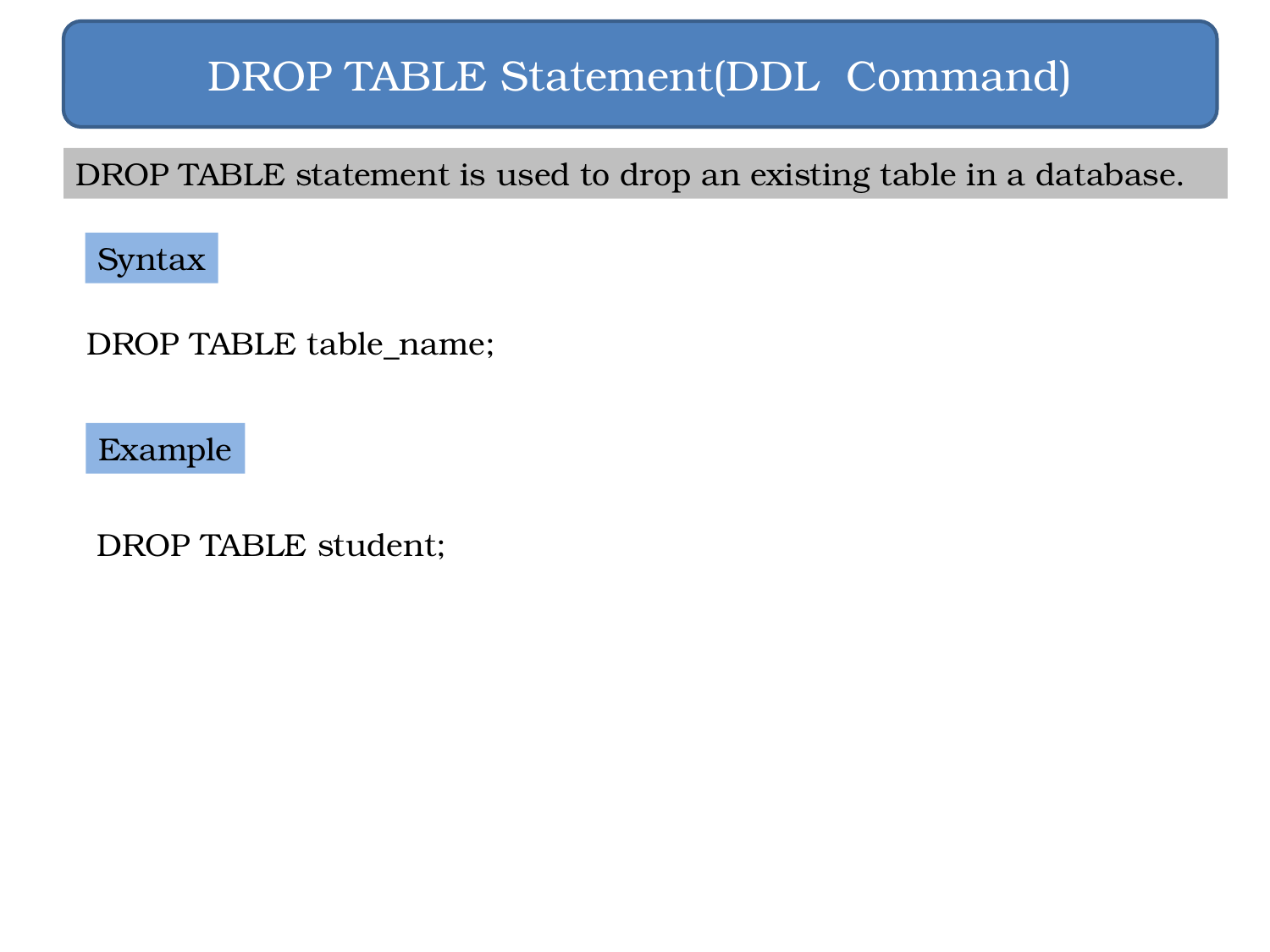

DROP TABLE Statement(DDL  Command)
DROP TABLE statement is used to drop an existing table in a database.
Syntax
DROP TABLE table_name;
Example
DROP TABLE student;